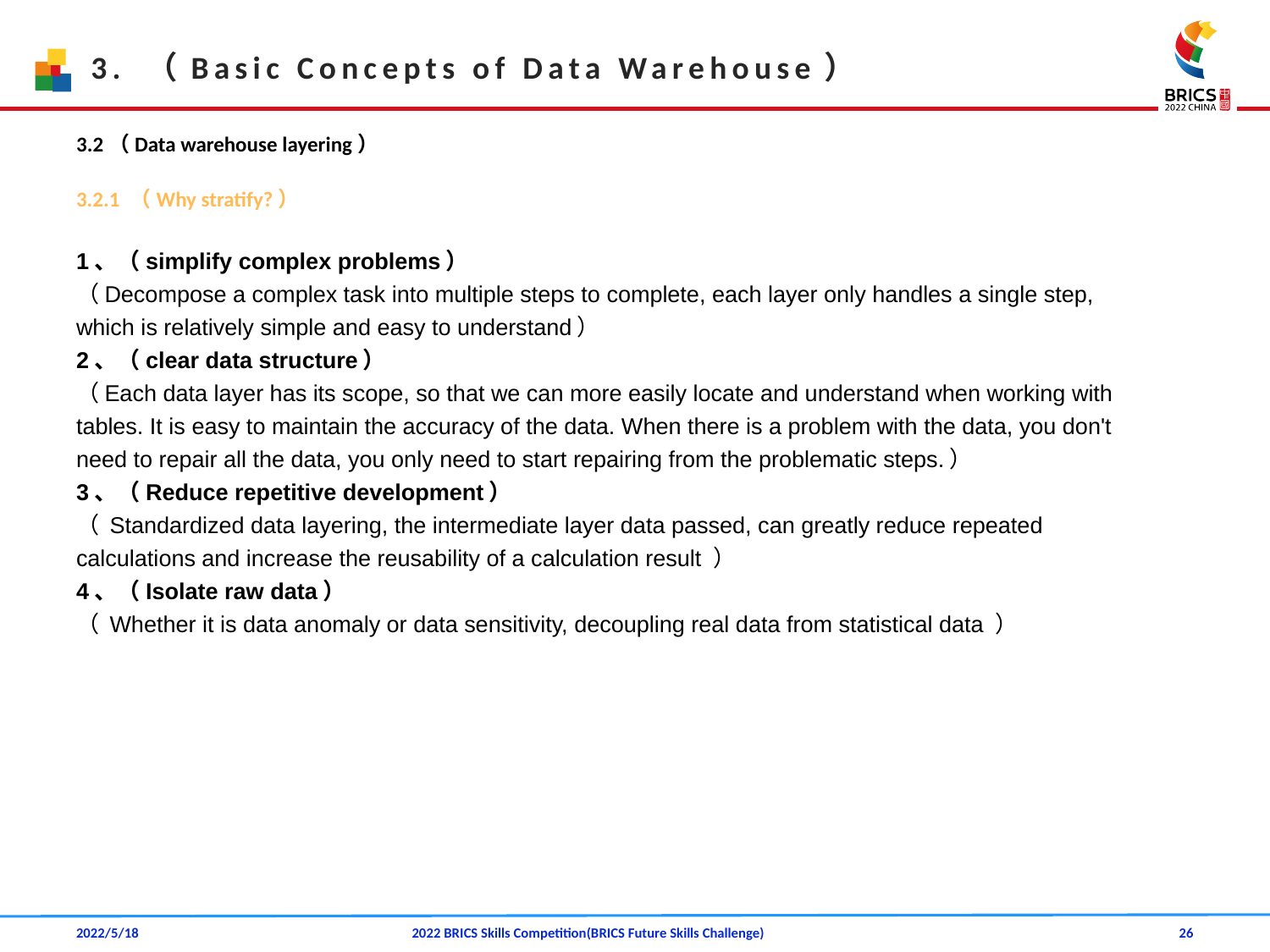

3. （Basic Concepts of Data Warehouse）
3.2（Data warehouse layering）
3.2.1 （Why stratify?）

1、（simplify complex problems）
（Decompose a complex task into multiple steps to complete, each layer only handles a single step, which is relatively simple and easy to understand）
2、（clear data structure）
（Each data layer has its scope, so that we can more easily locate and understand when working with tables. It is easy to maintain the accuracy of the data. When there is a problem with the data, you don't need to repair all the data, you only need to start repairing from the problematic steps.）
3、（Reduce repetitive development）
（ Standardized data layering, the intermediate layer data passed, can greatly reduce repeated calculations and increase the reusability of a calculation result ）
4、（Isolate raw data）
（ Whether it is data anomaly or data sensitivity, decoupling real data from statistical data ）
2022/5/18
2022 BRICS Skills Competition(BRICS Future Skills Challenge)
26